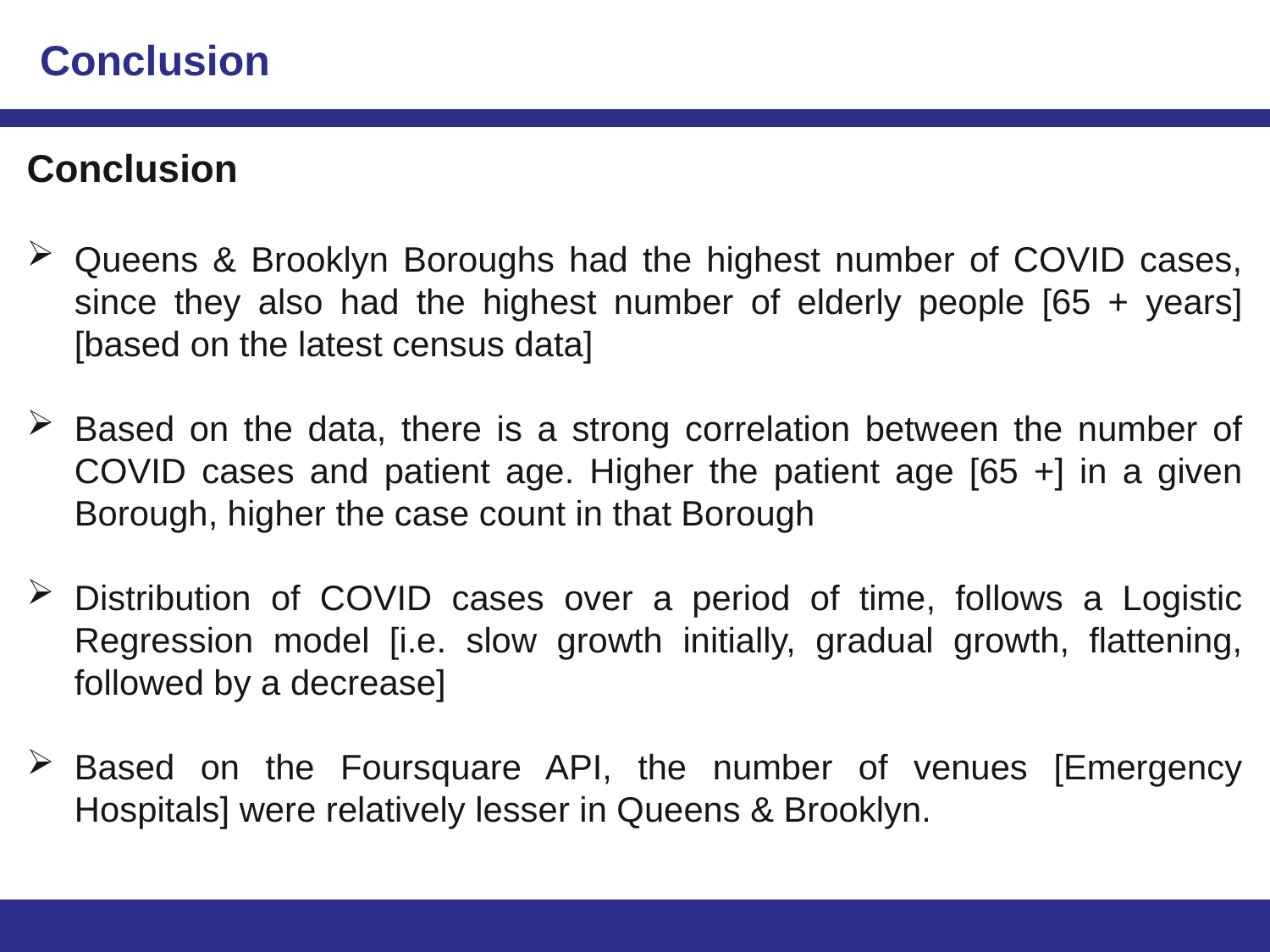

Conclusion
Conclusion

Queens & Brooklyn Boroughs had the highest number of COVID cases, since they also had the highest number of elderly people [65 + years] [based on the latest census data]

Based on the data, there is a strong correlation between the number of COVID cases and patient age. Higher the patient age [65 +] in a given Borough, higher the case count in that Borough

Distribution of COVID cases over a period of time, follows a Logistic Regression model [i.e. slow growth initially, gradual growth, flattening, followed by a decrease]

Based on the Foursquare API, the number of venues [Emergency Hospitals] were relatively lesser in Queens & Brooklyn.